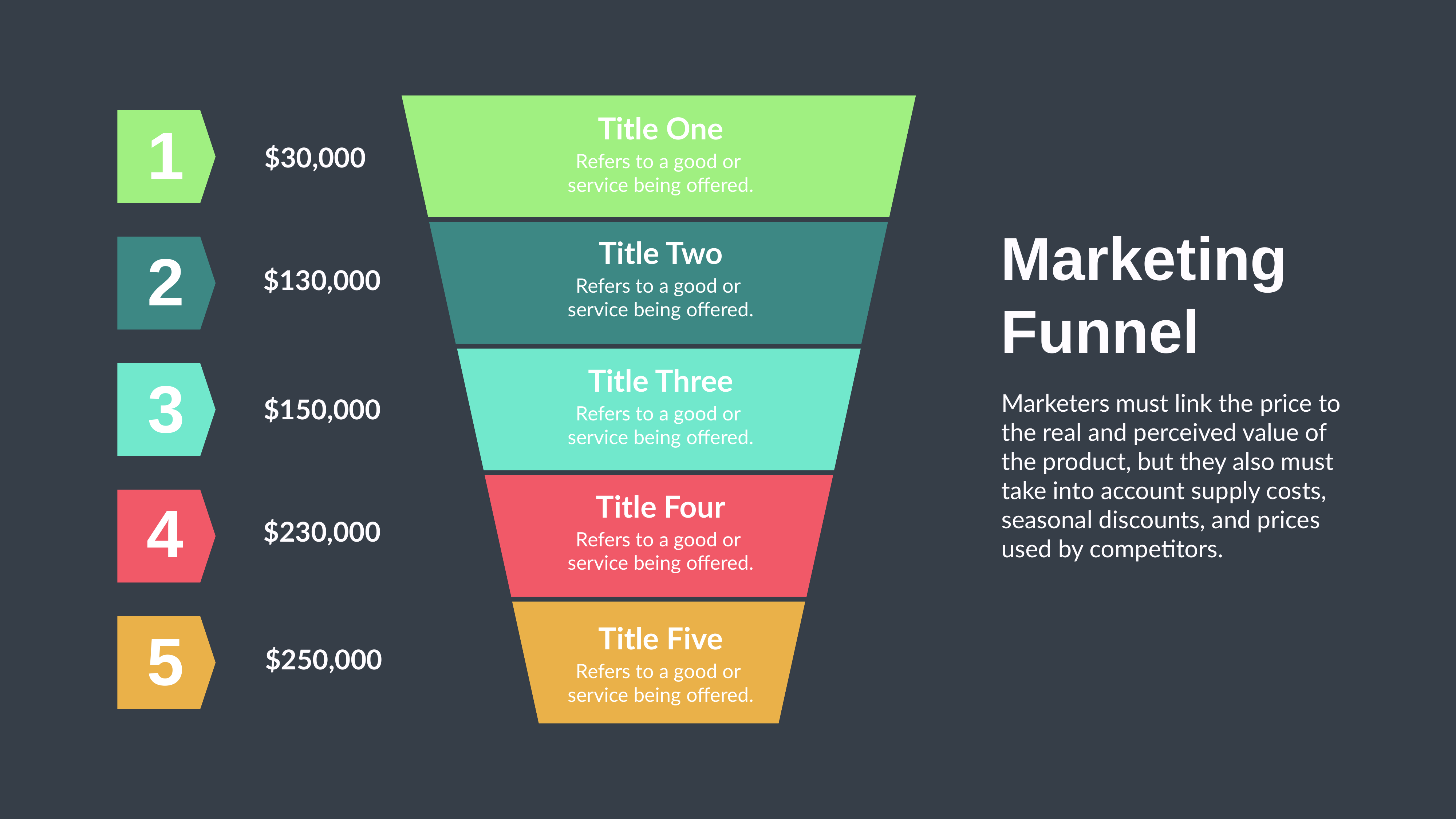

Title One
1

$30,000
Refers to a good or
service being offered.
Marketing Funnel

Title Two
2

$130,000
Refers to a good or
service being offered.

Title Three
3

Marketers must link the price to the real and perceived value of the product, but they also must take into account supply costs, seasonal discounts, and prices used by competitors.
$150,000
Refers to a good or
service being offered.

Title Four
4

$230,000
Refers to a good or
service being offered.

5

Title Five
$250,000
Refers to a good or
service being offered.